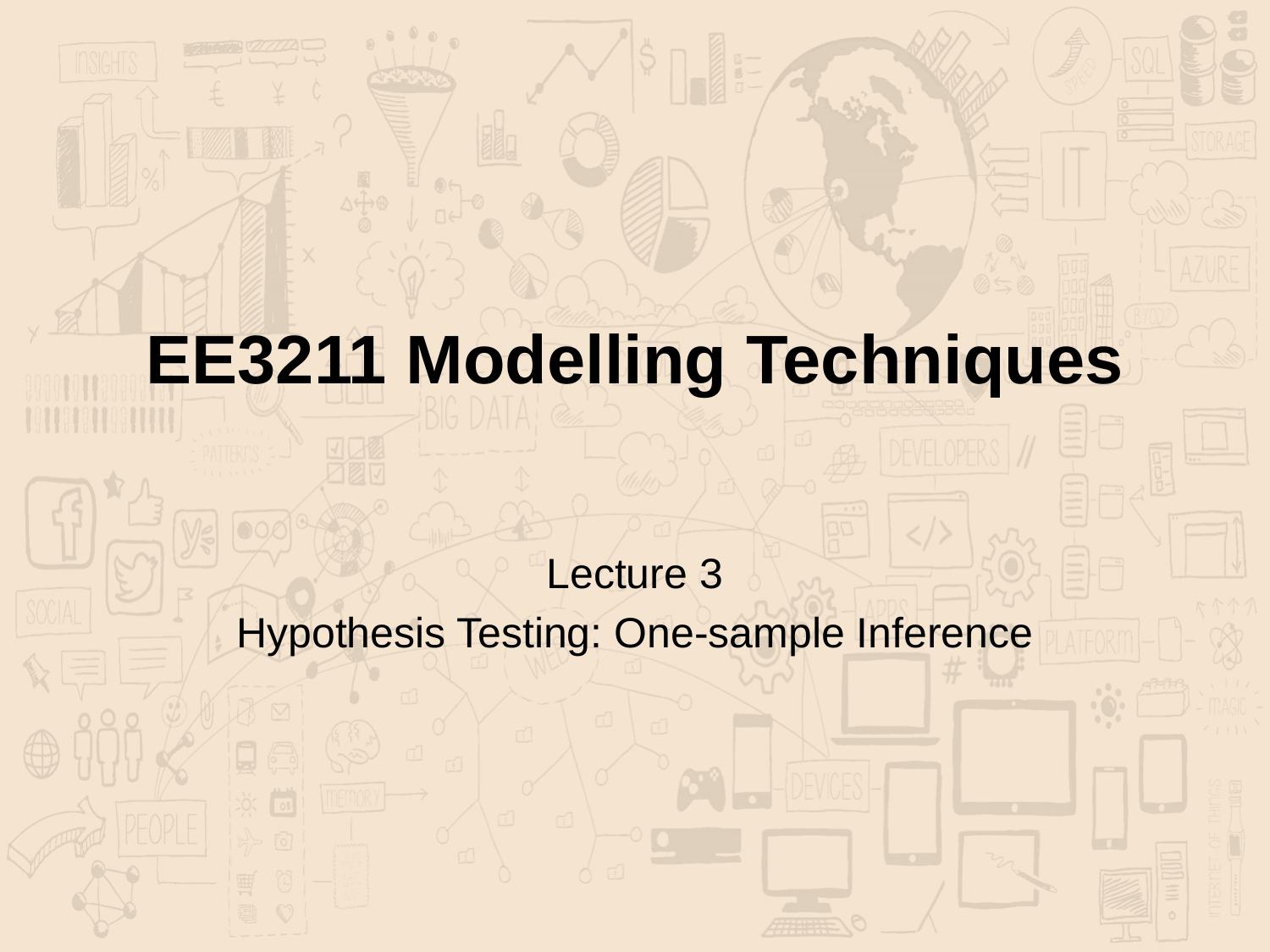

# EE3211 Modelling Techniques
Lecture 3
Hypothesis Testing: One-sample Inference